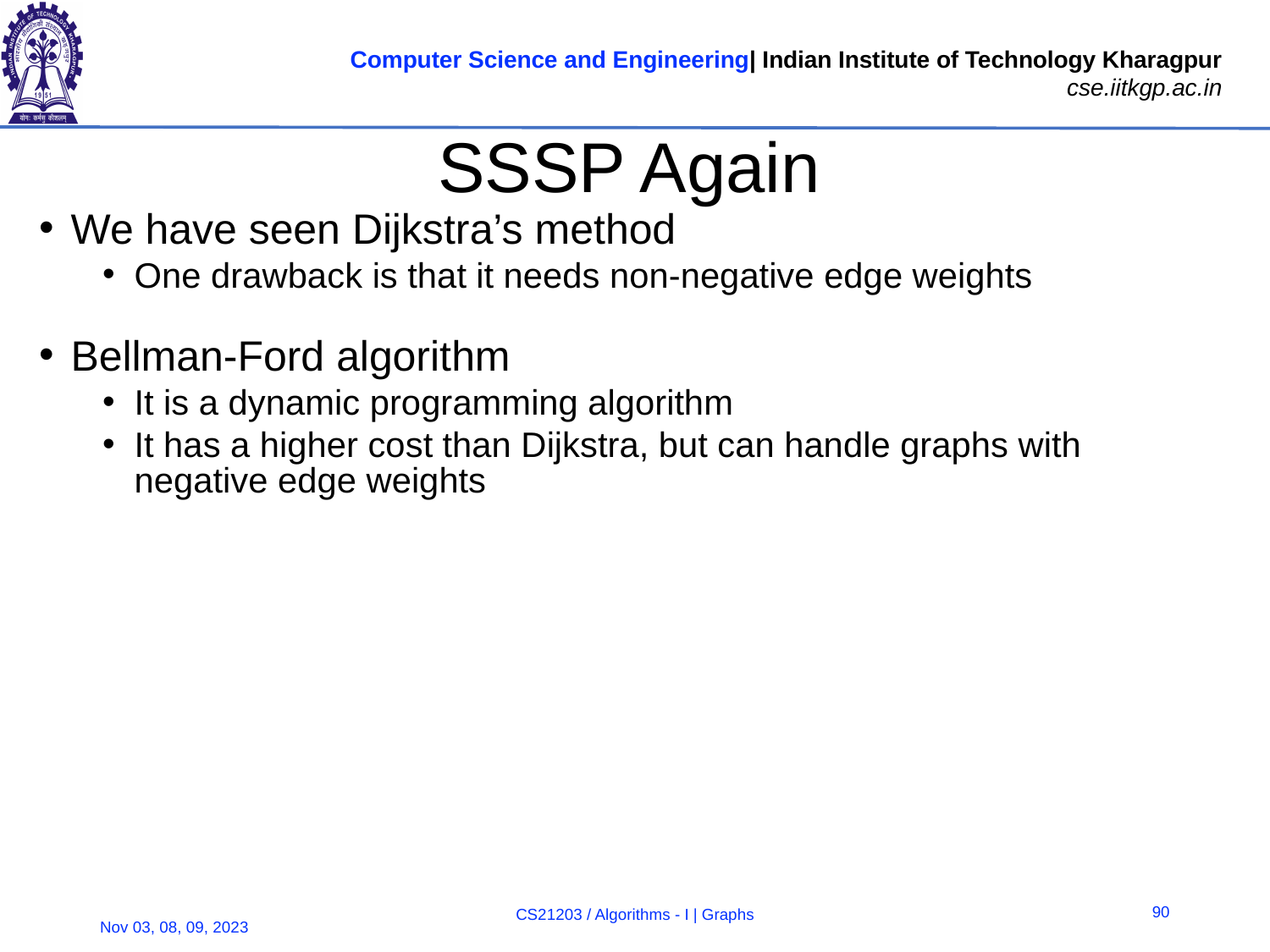

# SSSP Again
We have seen Dijkstra’s method
One drawback is that it needs non-negative edge weights

Bellman-Ford algorithm
It is a dynamic programming algorithm
It has a higher cost than Dijkstra, but can handle graphs with negative edge weights
90
CS21203 / Algorithms - I | Graphs
Nov 03, 08, 09, 2023